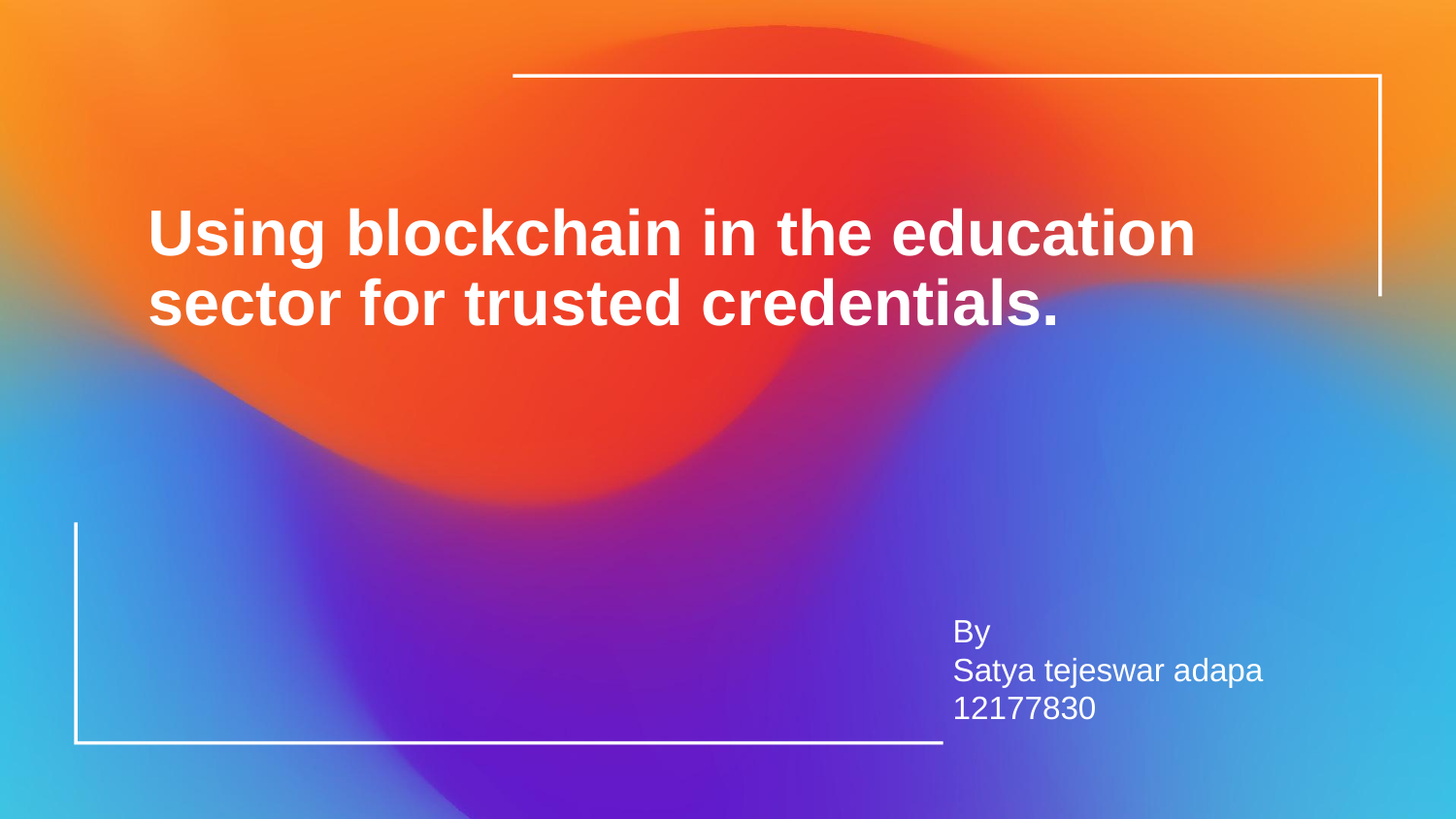

# Using blockchain in the education sector for trusted credentials.
By
Satya tejeswar adapa
12177830